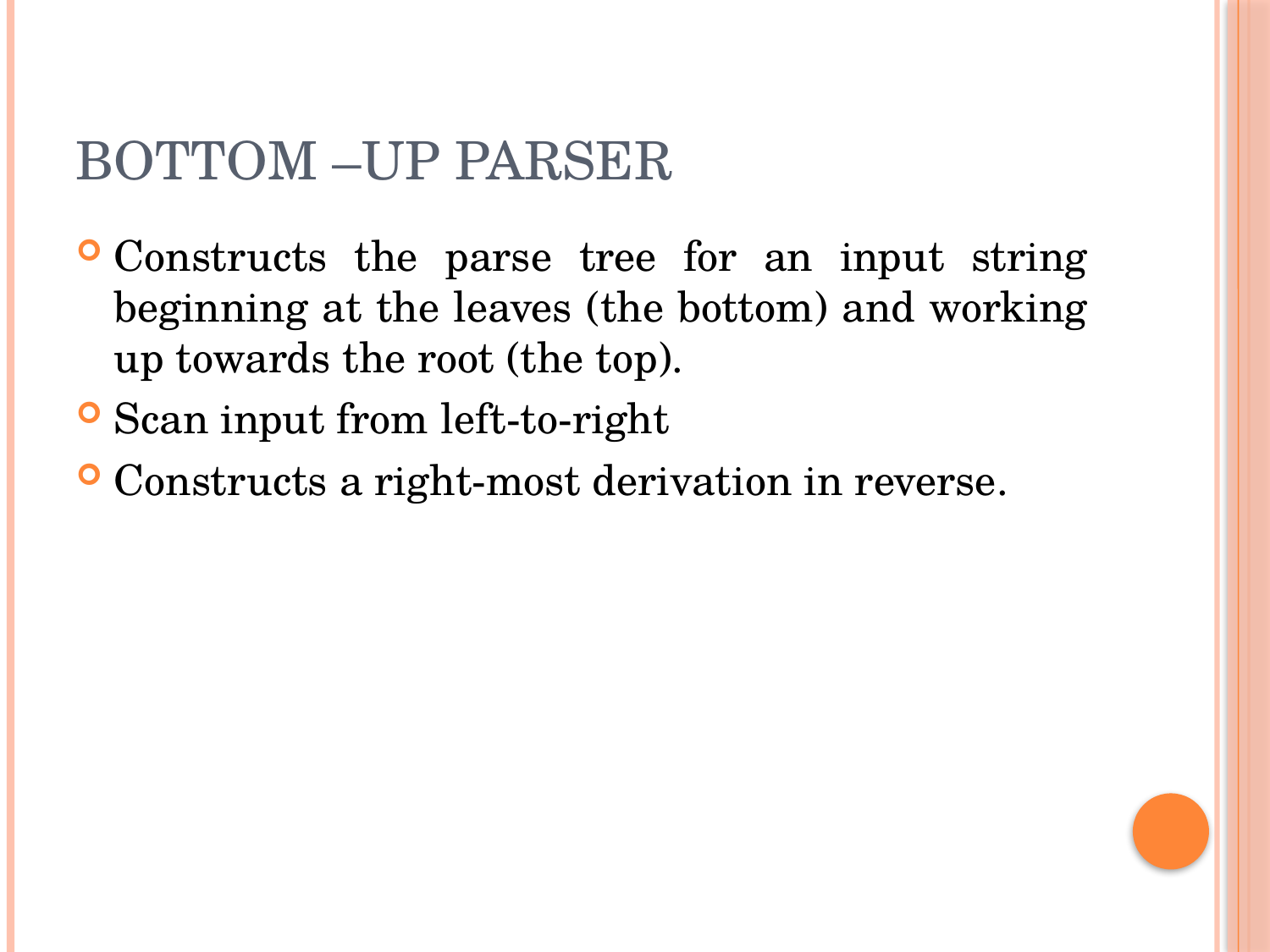

# Bottom –Up Parser
Constructs the parse tree for an input string beginning at the leaves (the bottom) and working up towards the root (the top).
Scan input from left-to-right
Constructs a right-most derivation in reverse.